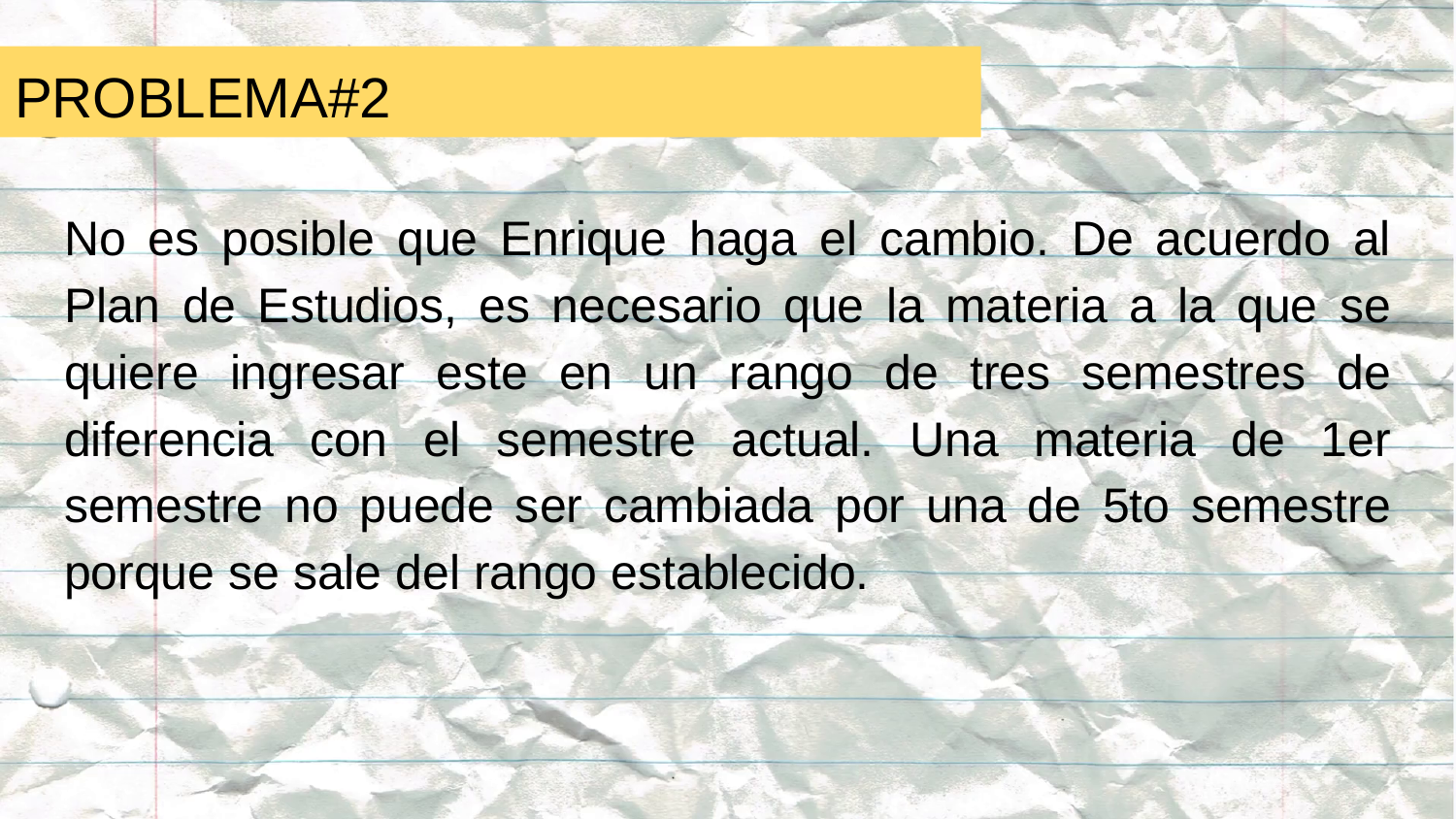

# PROBLEMA#2
No es posible que Enrique haga el cambio. De acuerdo al Plan de Estudios, es necesario que la materia a la que se quiere ingresar este en un rango de tres semestres de diferencia con el semestre actual. Una materia de 1er semestre no puede ser cambiada por una de 5to semestre porque se sale del rango establecido.